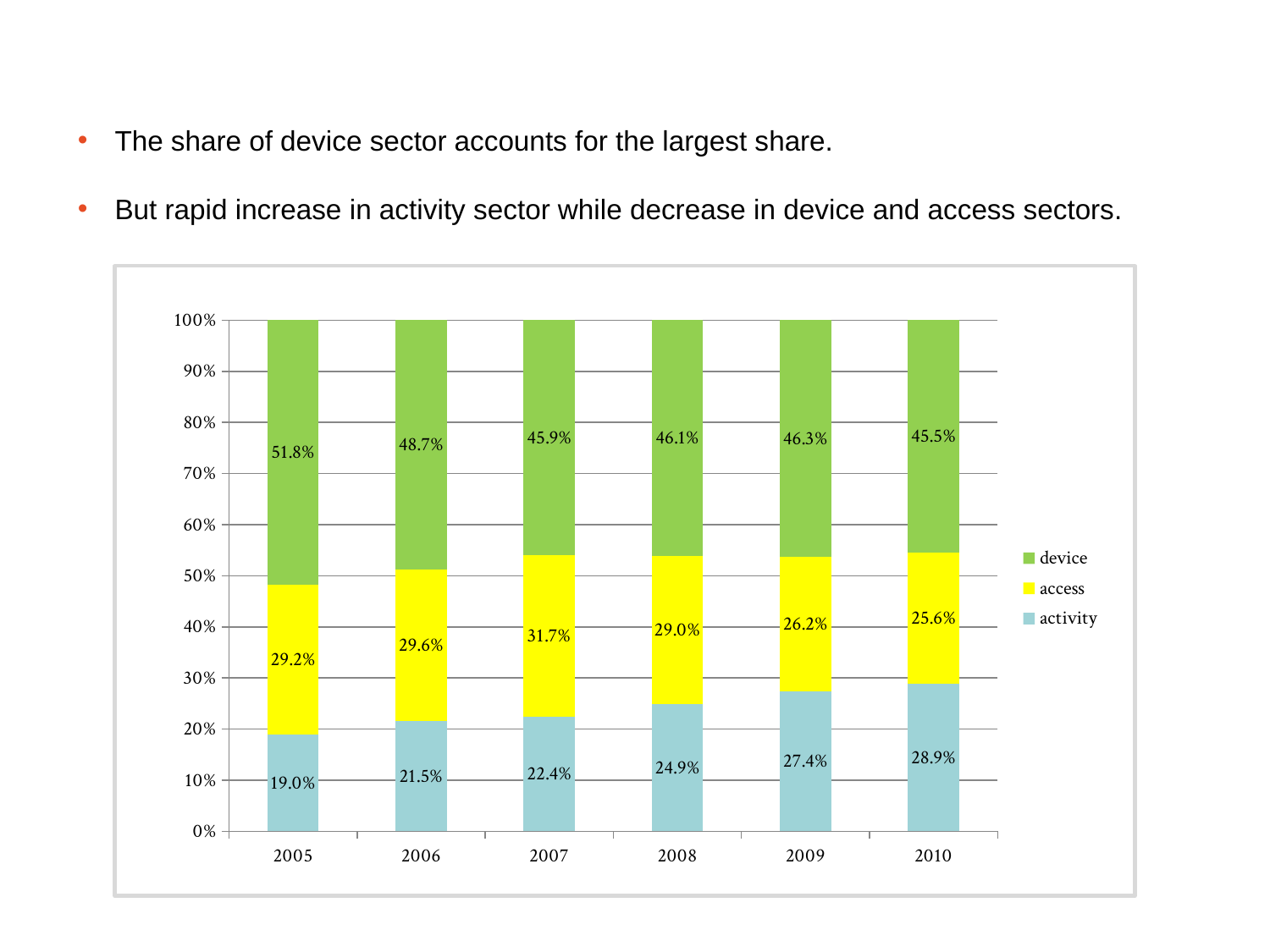

# Share of employment by sectors
The share of device sector accounts for the largest share.
But rapid increase in activity sector while decrease in device and access sectors.

### Chart

| Category | activity | access | device |
|---|---|---|---|
| 2005 | 0.19 | 0.2920000000000002 | 0.518 |
| 2006 | 0.2150000000000001 | 0.2960000000000002 | 0.4870000000000002 |
| 2007 | 0.224 | 0.3170000000000002 | 0.459 |
| 2008 | 0.2490000000000001 | 0.2900000000000002 | 0.461 |
| 2009 | 0.274 | 0.262 | 0.463 |
| 2010 | 0.2890000000000002 | 0.256 | 0.455 |